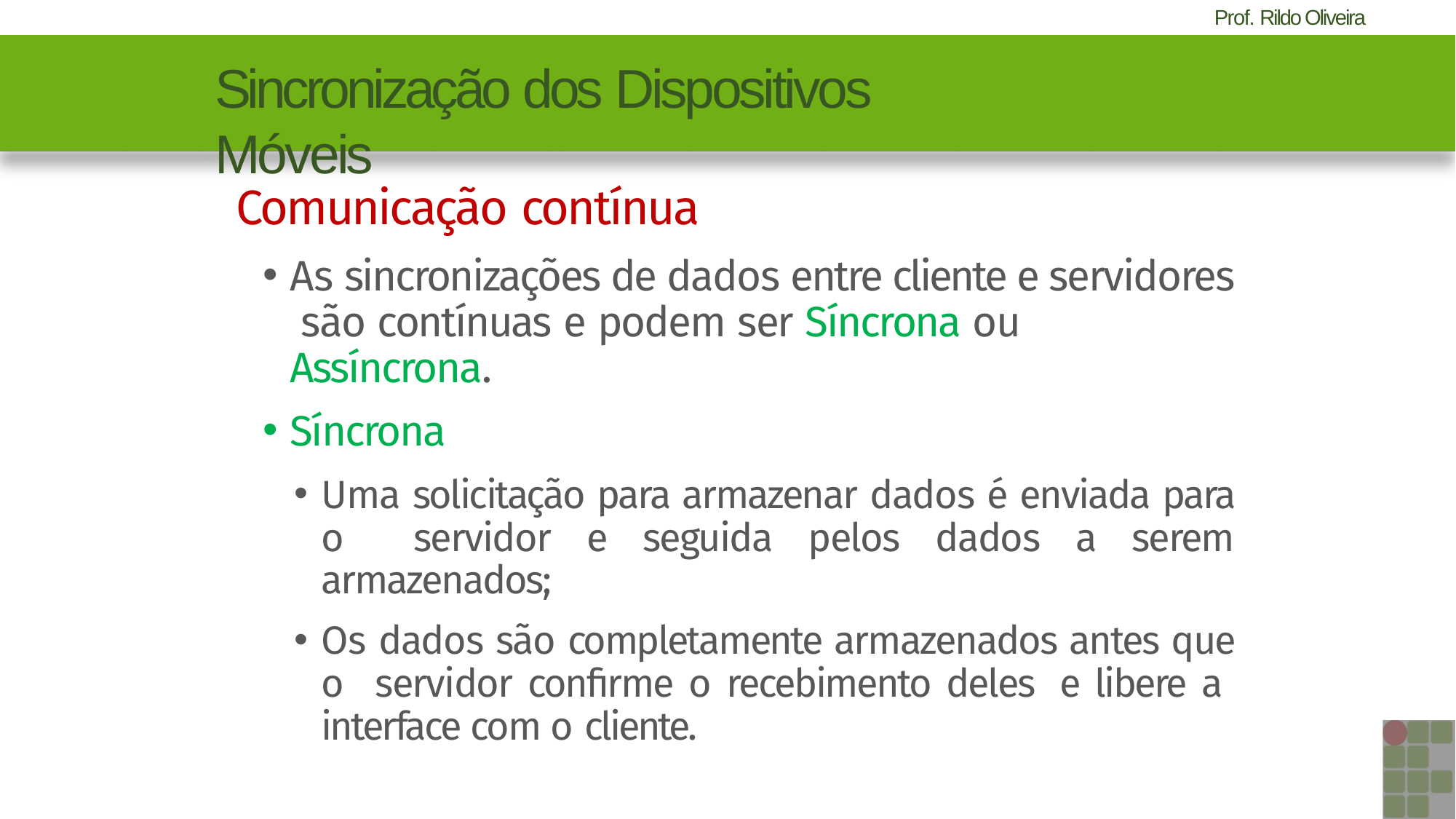

# Sincronização dos Dispositivos Móveis
Comunicação contínua
As sincronizações de dados entre cliente e servidores  são contínuas e podem ser Síncrona ou Assíncrona.
Síncrona
Uma solicitação para armazenar dados é enviada para o  servidor e seguida pelos dados a serem armazenados;
Os dados são completamente armazenados antes que o  servidor confirme o recebimento deles e libere a  interface com o cliente.